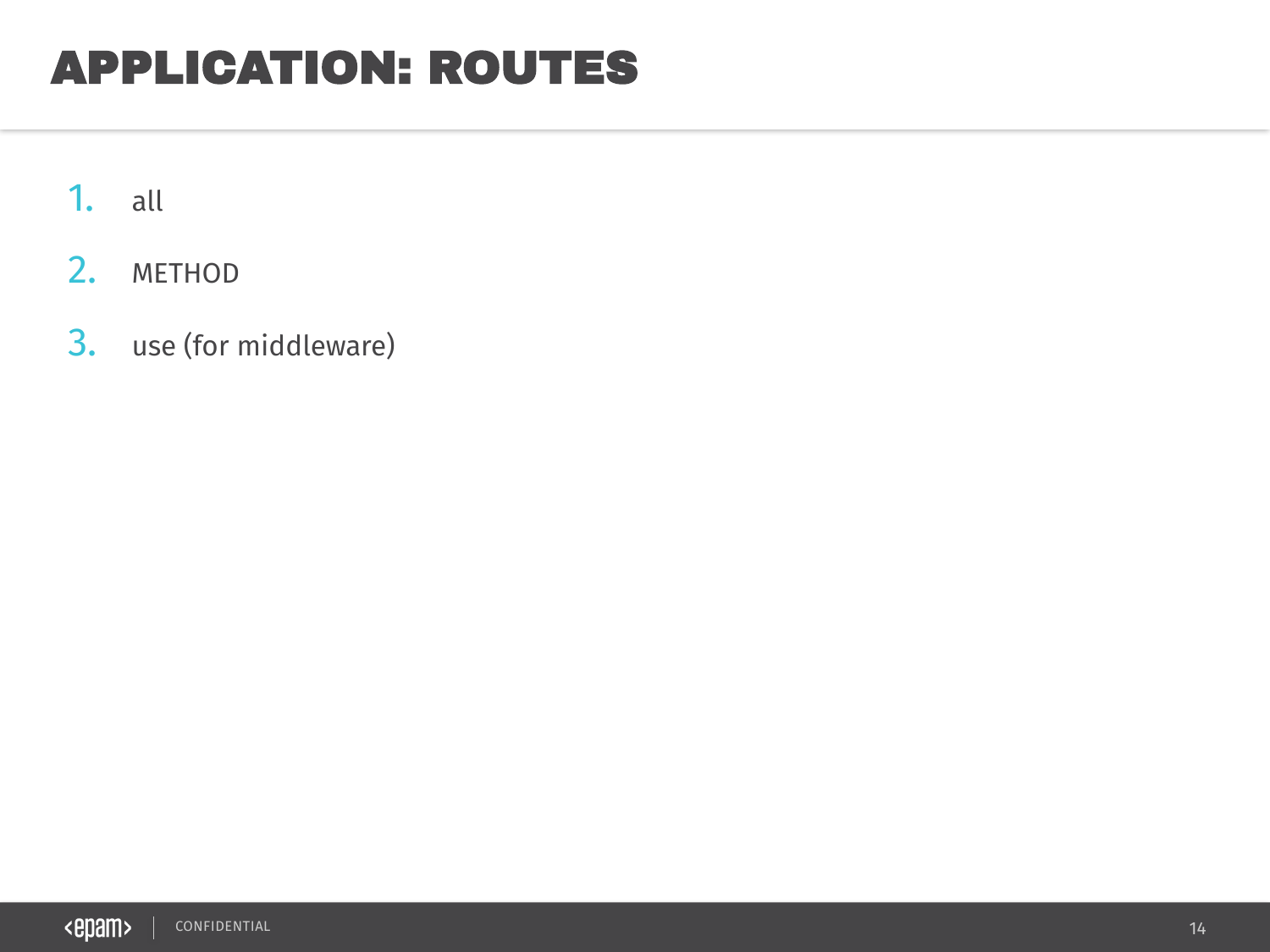

APPLICATION: ROUTES
all
METHOD
use (for middleware)